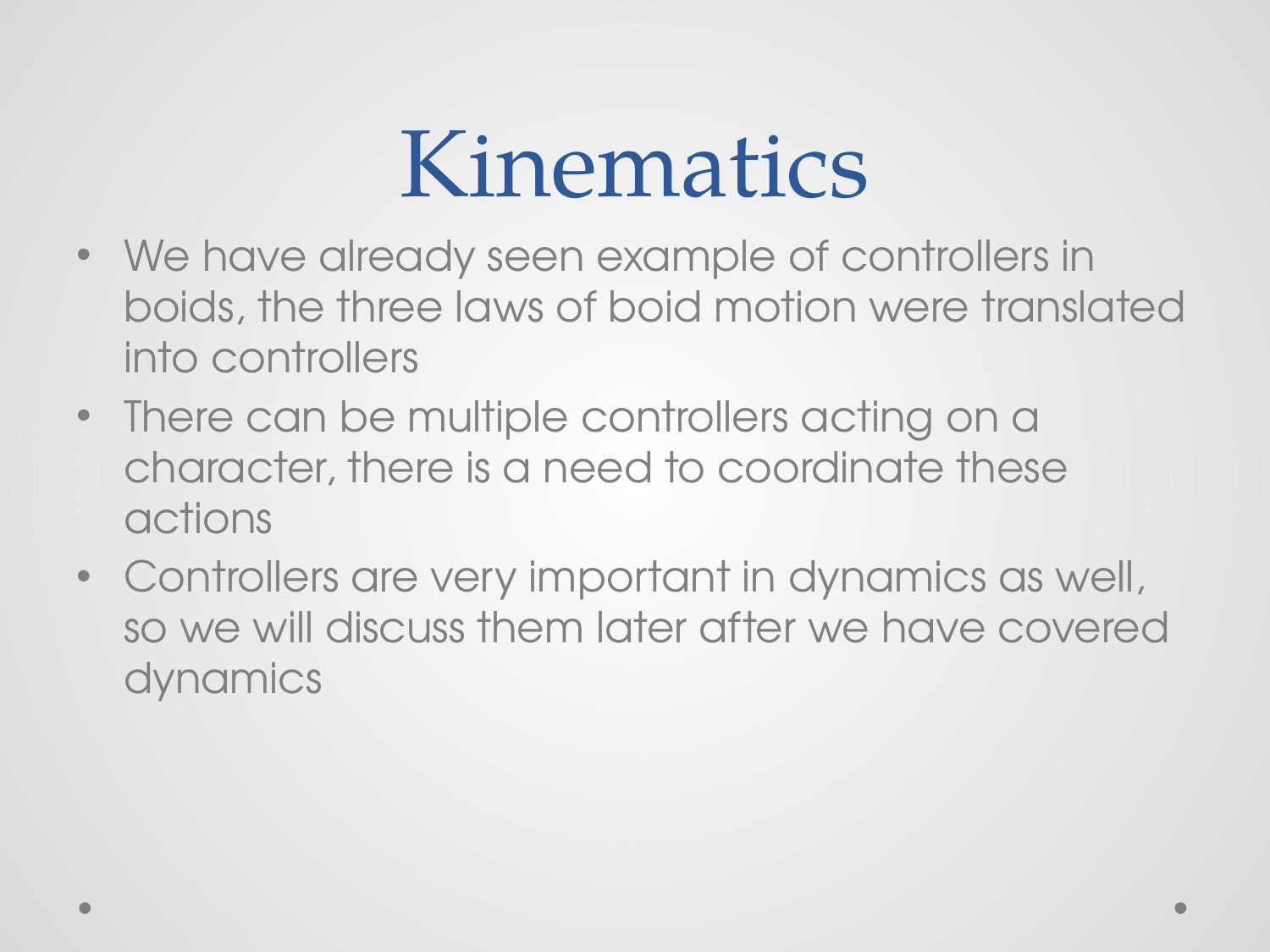

# Kinematics
We have already seen example of controllers in boids, the three laws of boid motion were translated into controllers
There can be multiple controllers acting on a character, there is a need to coordinate these actions
Controllers are very important in dynamics as well, so we will discuss them later after we have covered dynamics